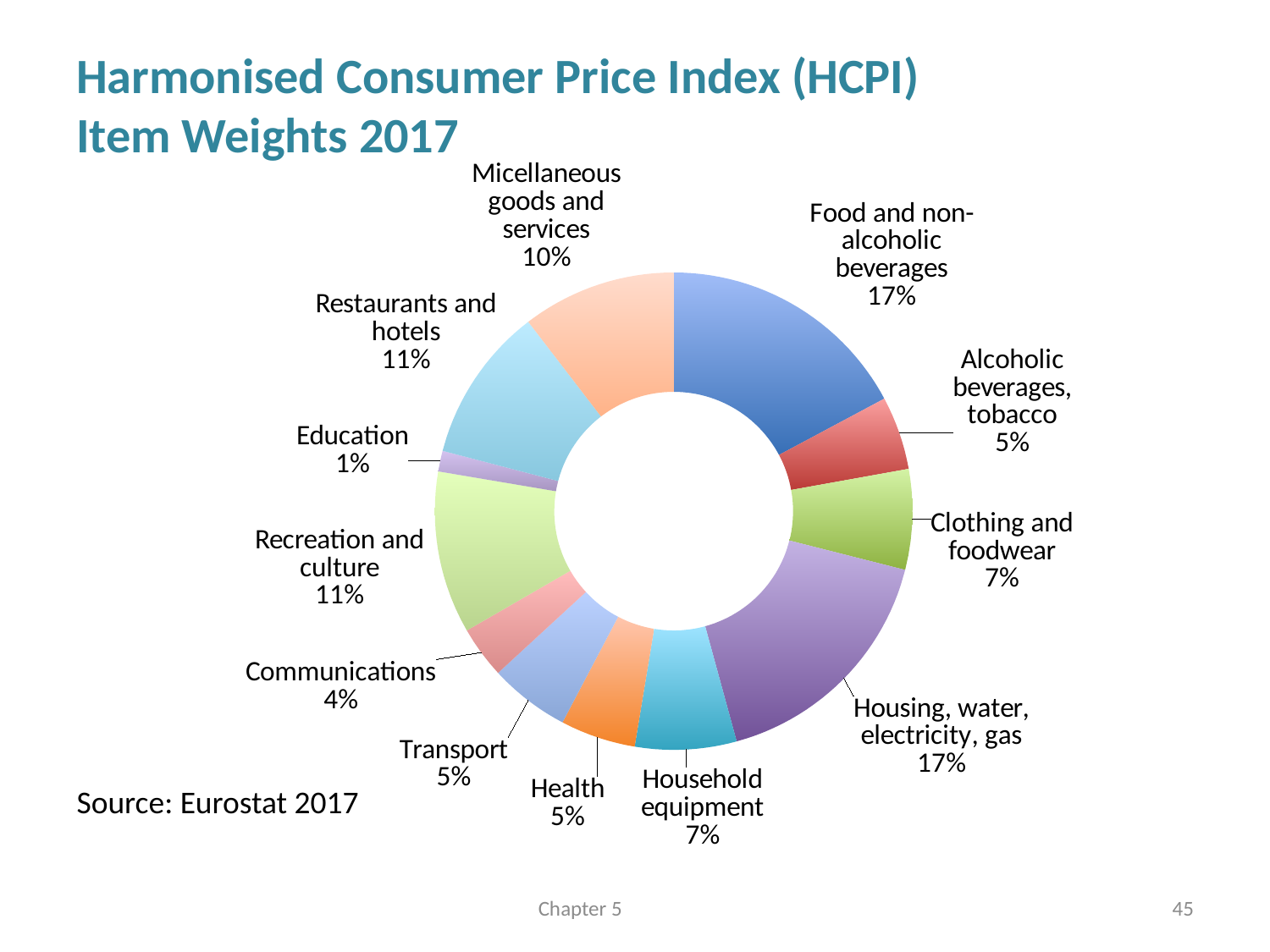

### Chart

| Category | Spalte1 |
|---|---|
| Food and non-alcoholic beverages | 154.72 |
| Alcoholic beverages, tobacco | 44.73 |
| Clothing and foodwear | 61.17 |
| Housing, water, electricity, gas | 151.12 |
| Household equipment | 61.8 |
| Health | 45.84 |
| Transport | 48.97 |
| Communications | 31.66 |
| Recreation and culture | 98.98 |
| Education | 12.59 |
| Restaurants and hotels | 94.65 |
| Micellaneous goods and services | 93.77 |
# Harmonised Consumer Price Index (HCPI)
Item Weights 2017
Source: Eurostat 2017
Chapter 5
45